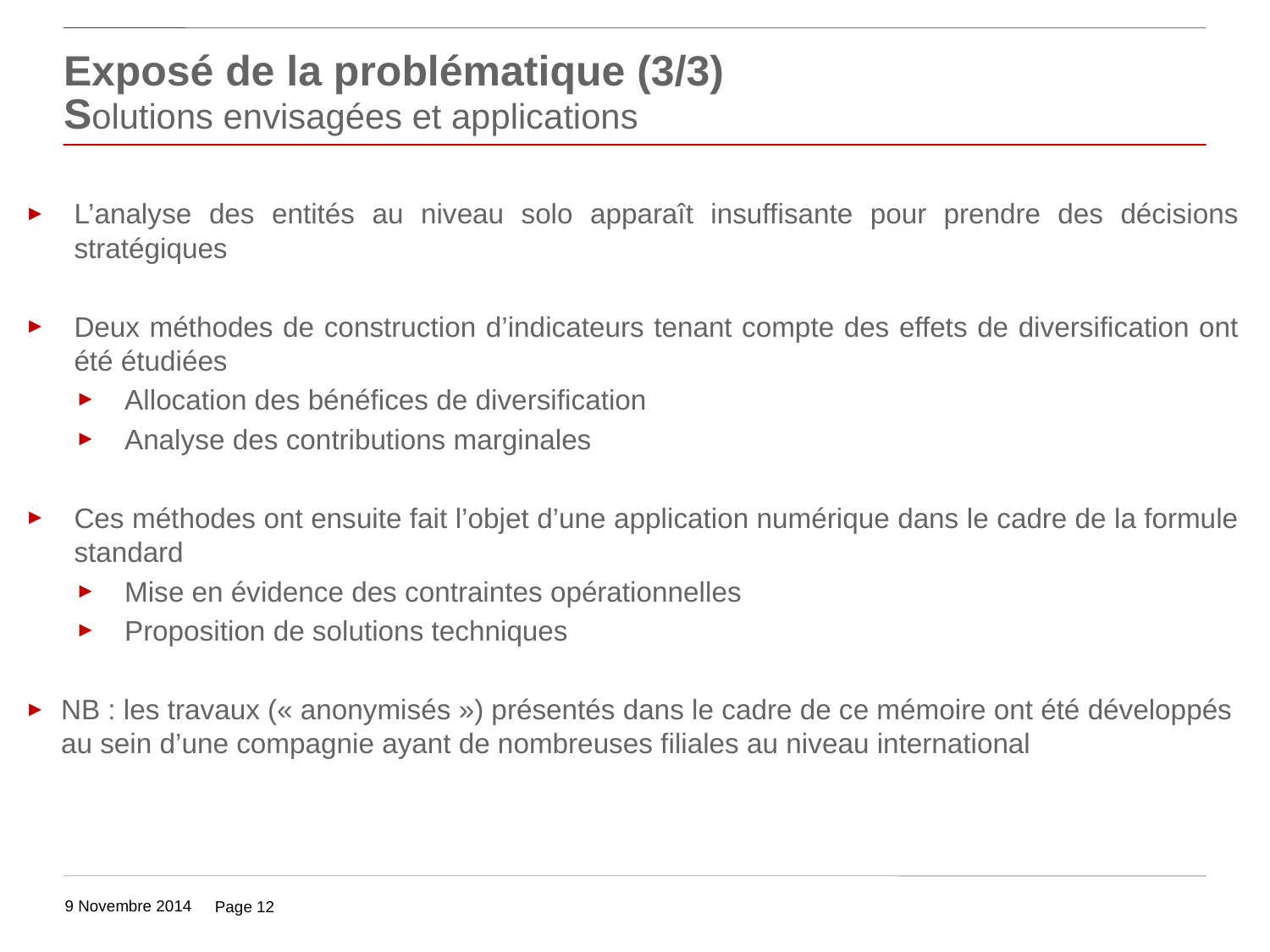

# Exposé de la problématique (3/3) Solutions envisagées et applications
L’analyse des entités au niveau solo apparaît insuffisante pour prendre des décisions stratégiques

Deux méthodes de construction d’indicateurs tenant compte des effets de diversification ont été étudiées
Allocation des bénéfices de diversification
Analyse des contributions marginales

Ces méthodes ont ensuite fait l’objet d’une application numérique dans le cadre de la formule standard
Mise en évidence des contraintes opérationnelles
Proposition de solutions techniques

NB : les travaux (« anonymisés ») présentés dans le cadre de ce mémoire ont été développés au sein d’une compagnie ayant de nombreuses filiales au niveau international